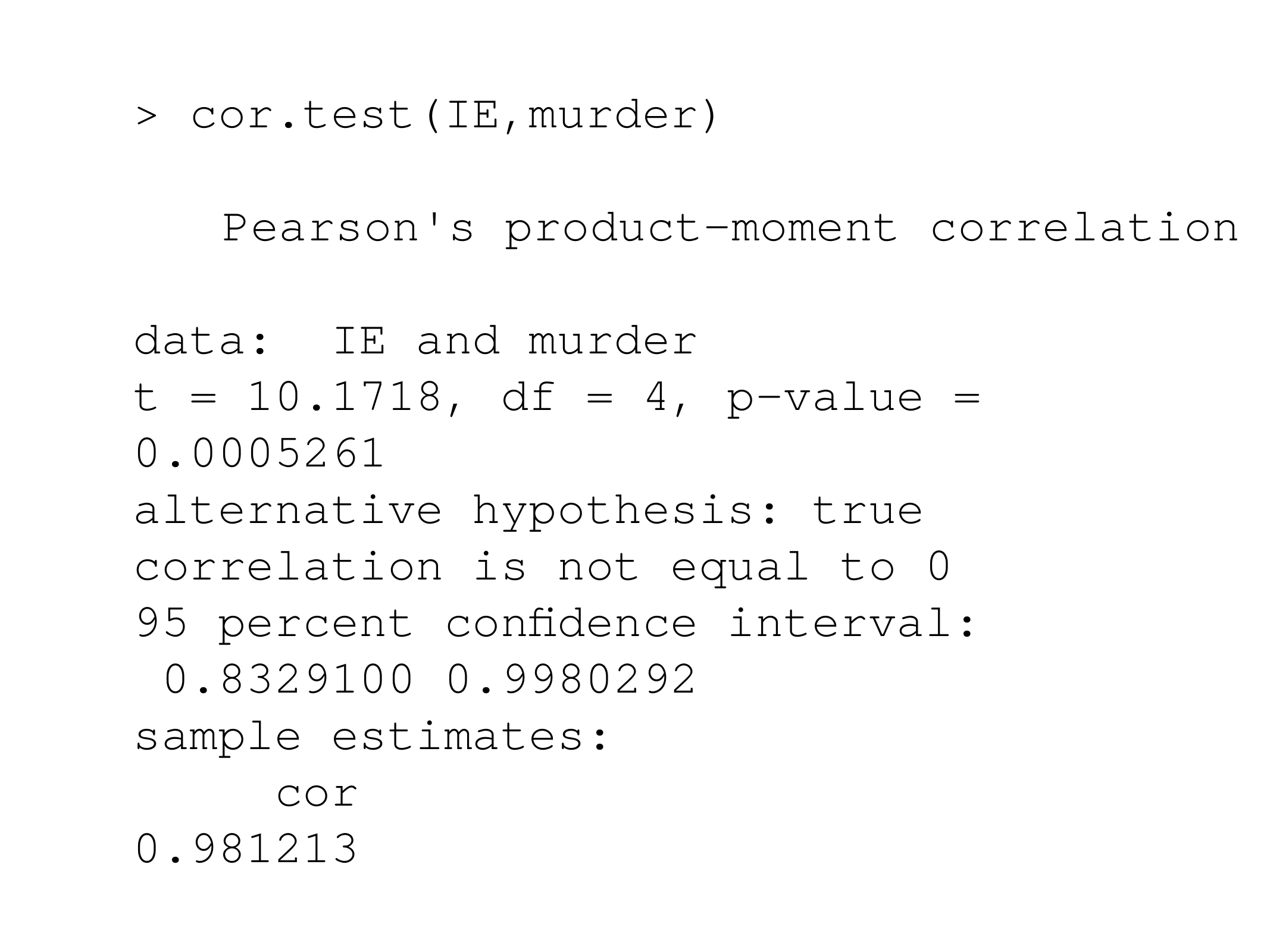

> cor.test(IE,murder)

	Pearson's product-moment correlation

data:  IE and murder
t = 10.1718, df = 4, p-value = 0.0005261
alternative hypothesis: true correlation is not equal to 0
95 percent confidence interval:
 0.8329100 0.9980292
sample estimates:
     cor
0.981213